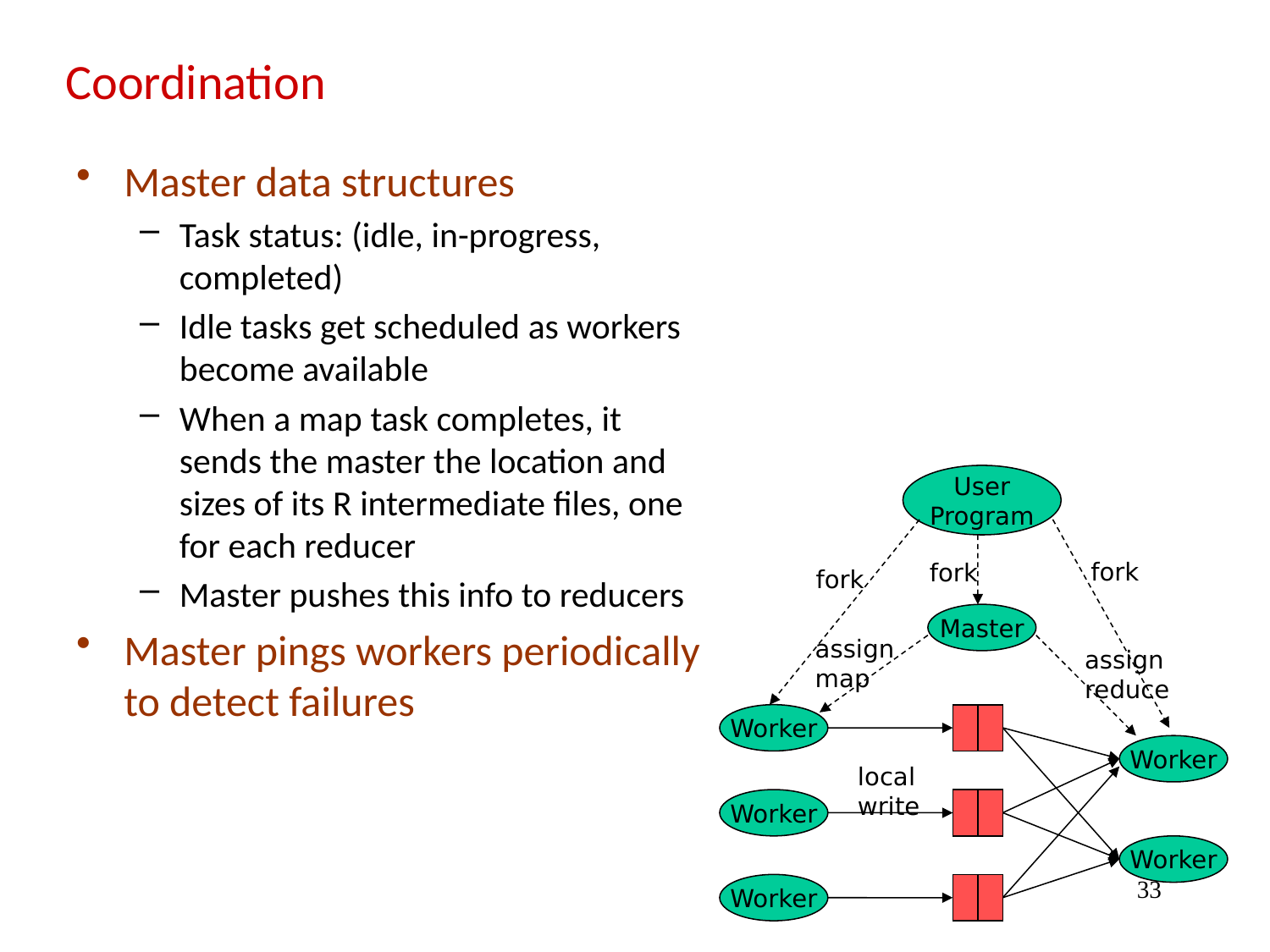

# Coordination
Master data structures
Task status: (idle, in-progress, completed)
Idle tasks get scheduled as workers become available
When a map task completes, it sends the master the location and sizes of its R intermediate files, one for each reducer
Master pushes this info to reducers
Master pings workers periodically to detect failures

User
Program

fork
fork
fork
Worker
Worker
Worker
Master
Worker
Worker
assign
map

assign
reduce

local
write

33